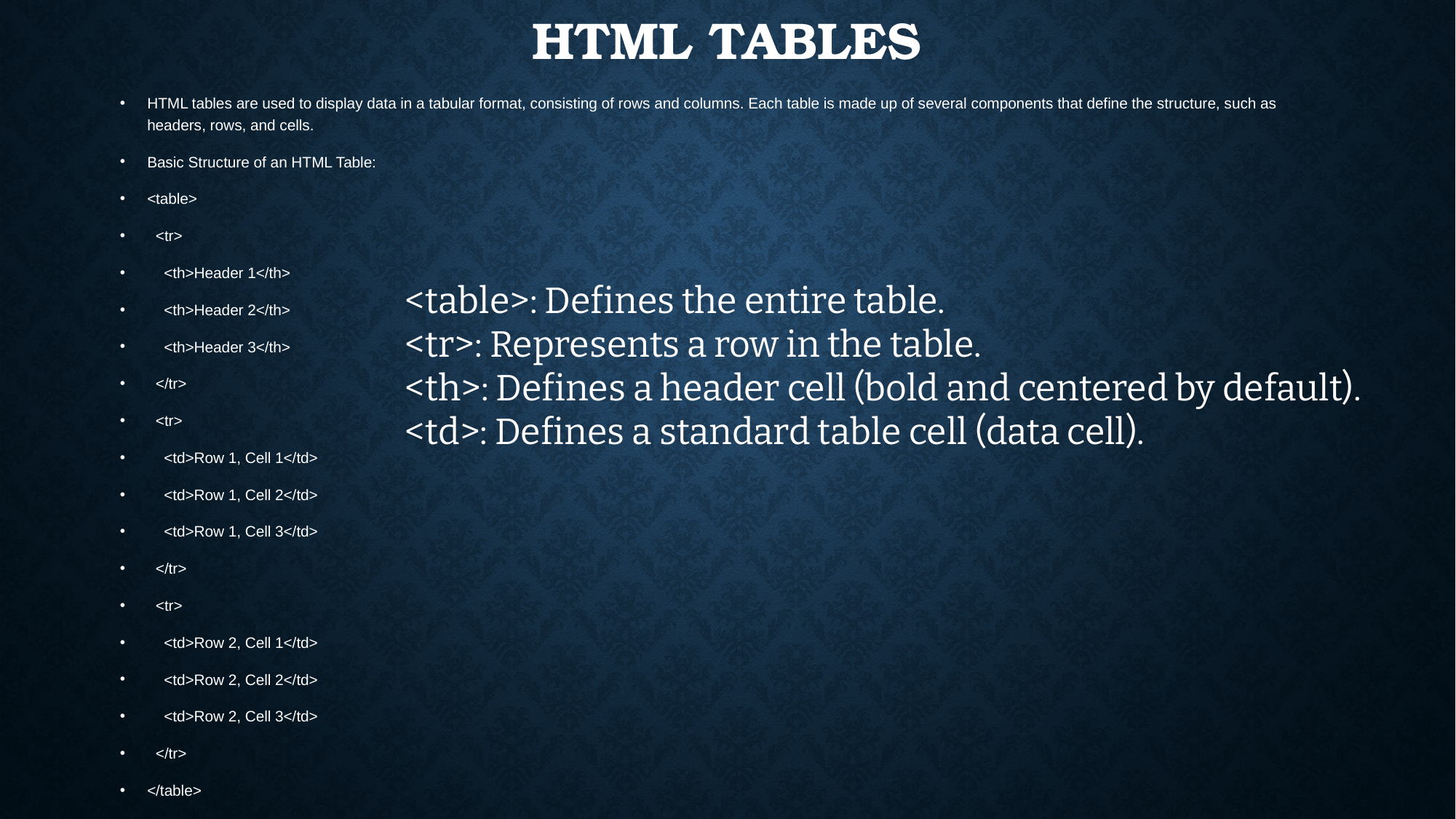

# HTML Tables
HTML tables are used to display data in a tabular format, consisting of rows and columns. Each table is made up of several components that define the structure, such as headers, rows, and cells.
Basic Structure of an HTML Table:
<table>
  <tr>
    <th>Header 1</th>
    <th>Header 2</th>
    <th>Header 3</th>
  </tr>
  <tr>
    <td>Row 1, Cell 1</td>
    <td>Row 1, Cell 2</td>
    <td>Row 1, Cell 3</td>
  </tr>
  <tr>
    <td>Row 2, Cell 1</td>
    <td>Row 2, Cell 2</td>
    <td>Row 2, Cell 3</td>
  </tr>
</table>
<table>: Defines the entire table.
<tr>: Represents a row in the table.
<th>: Defines a header cell (bold and centered by default).
<td>: Defines a standard table cell (data cell).